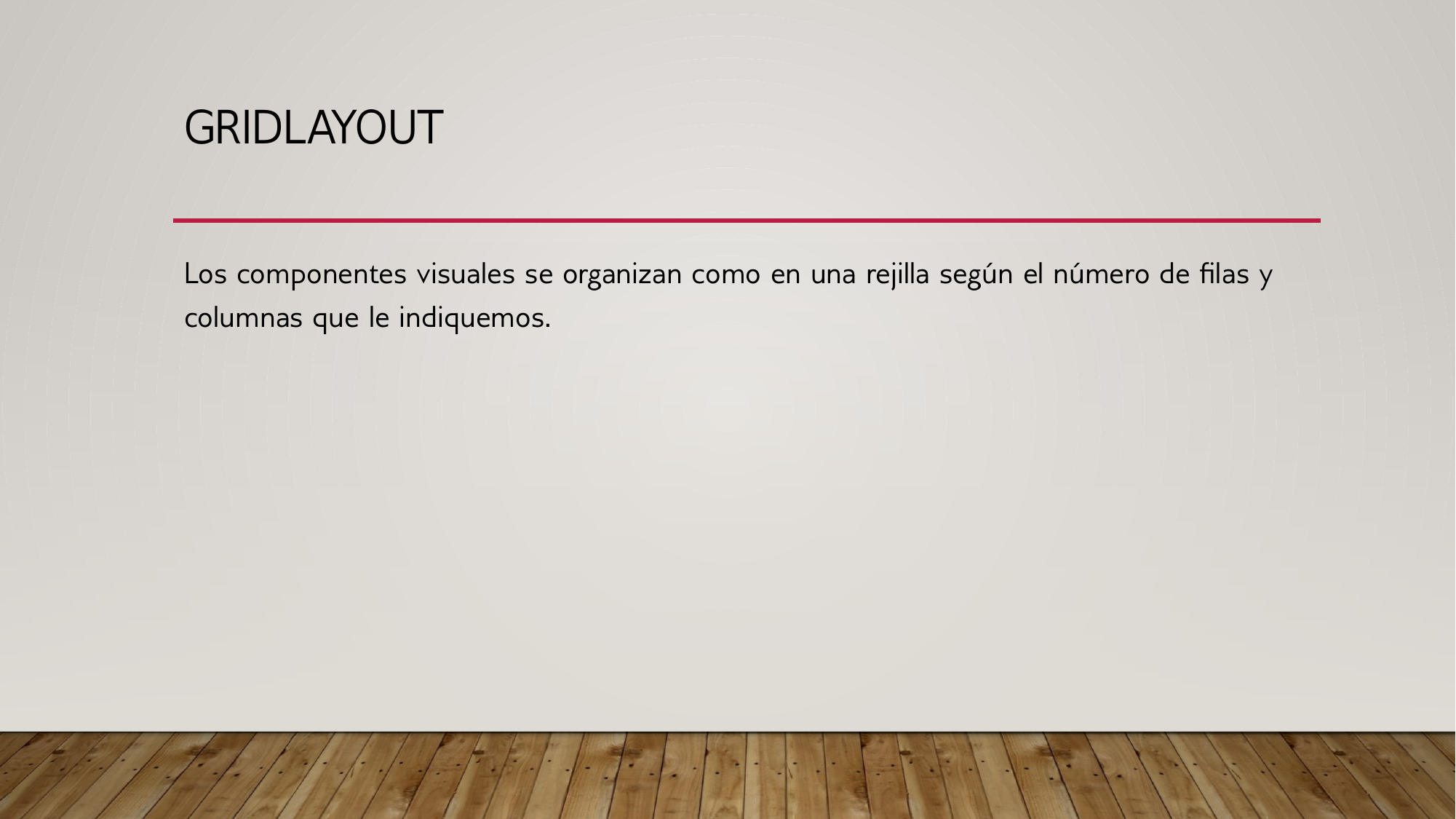

# GRIDLayout
Los componentes visuales se organizan como en una rejilla según el número de filas y columnas que le indiquemos.